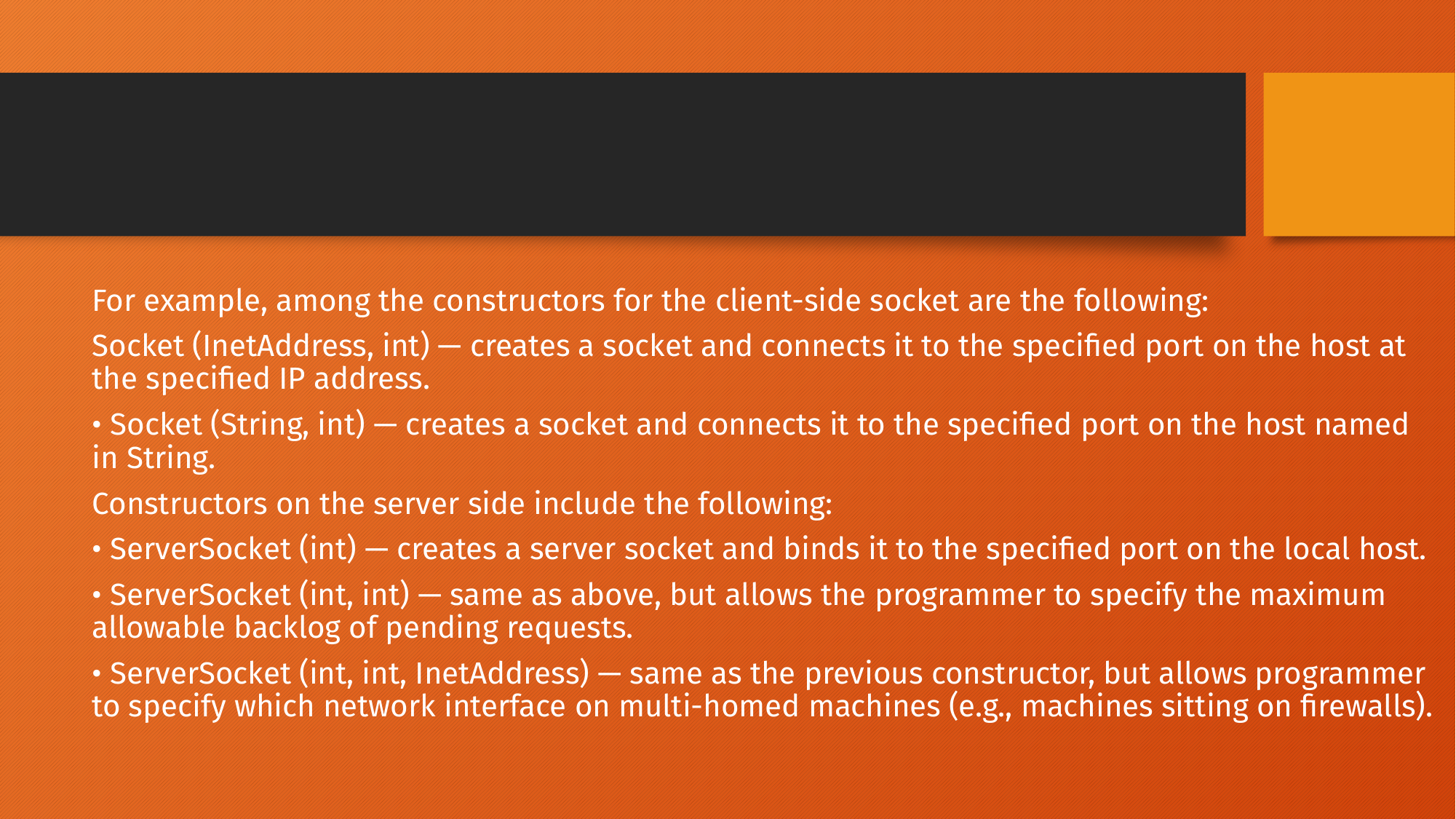

#
For example, among the constructors for the client-side socket are the following:
Socket (InetAddress, int) — creates a socket and connects it to the specified port on the host at the specified IP address.
• Socket (String, int) — creates a socket and connects it to the specified port on the host named in String.
Constructors on the server side include the following:
• ServerSocket (int) — creates a server socket and binds it to the specified port on the local host.
• ServerSocket (int, int) — same as above, but allows the programmer to specify the maximum allowable backlog of pending requests.
• ServerSocket (int, int, InetAddress) — same as the previous constructor, but allows programmer to specify which network interface on multi-homed machines (e.g., machines sitting on firewalls).